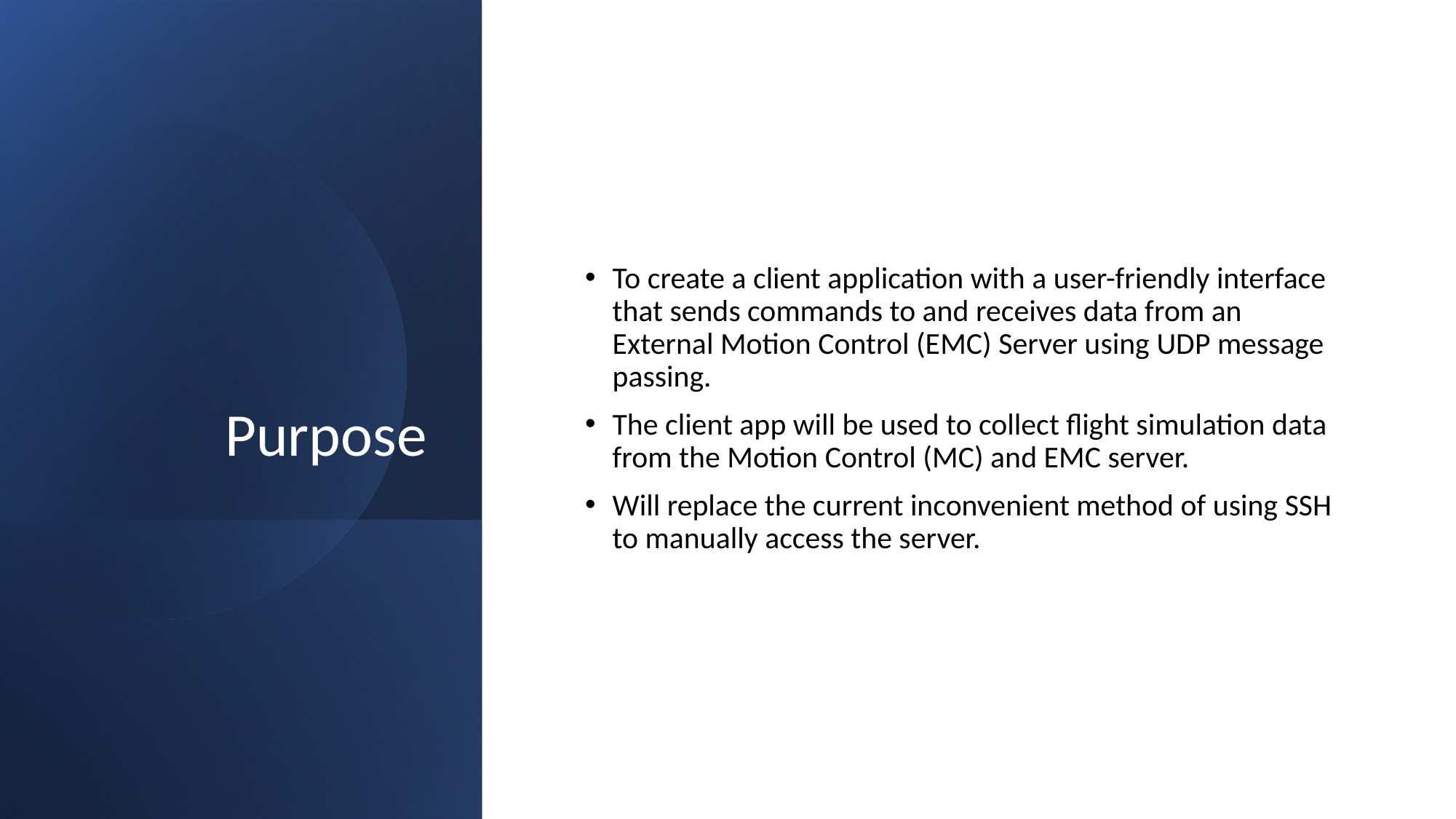

# Purpose
To create a client application with a user-friendly interface that sends commands to and receives data from an External Motion Control (EMC) Server using UDP message passing.
The client app will be used to collect flight simulation data from the Motion Control (MC) and EMC server.
Will replace the current inconvenient method of using SSH to manually access the server.